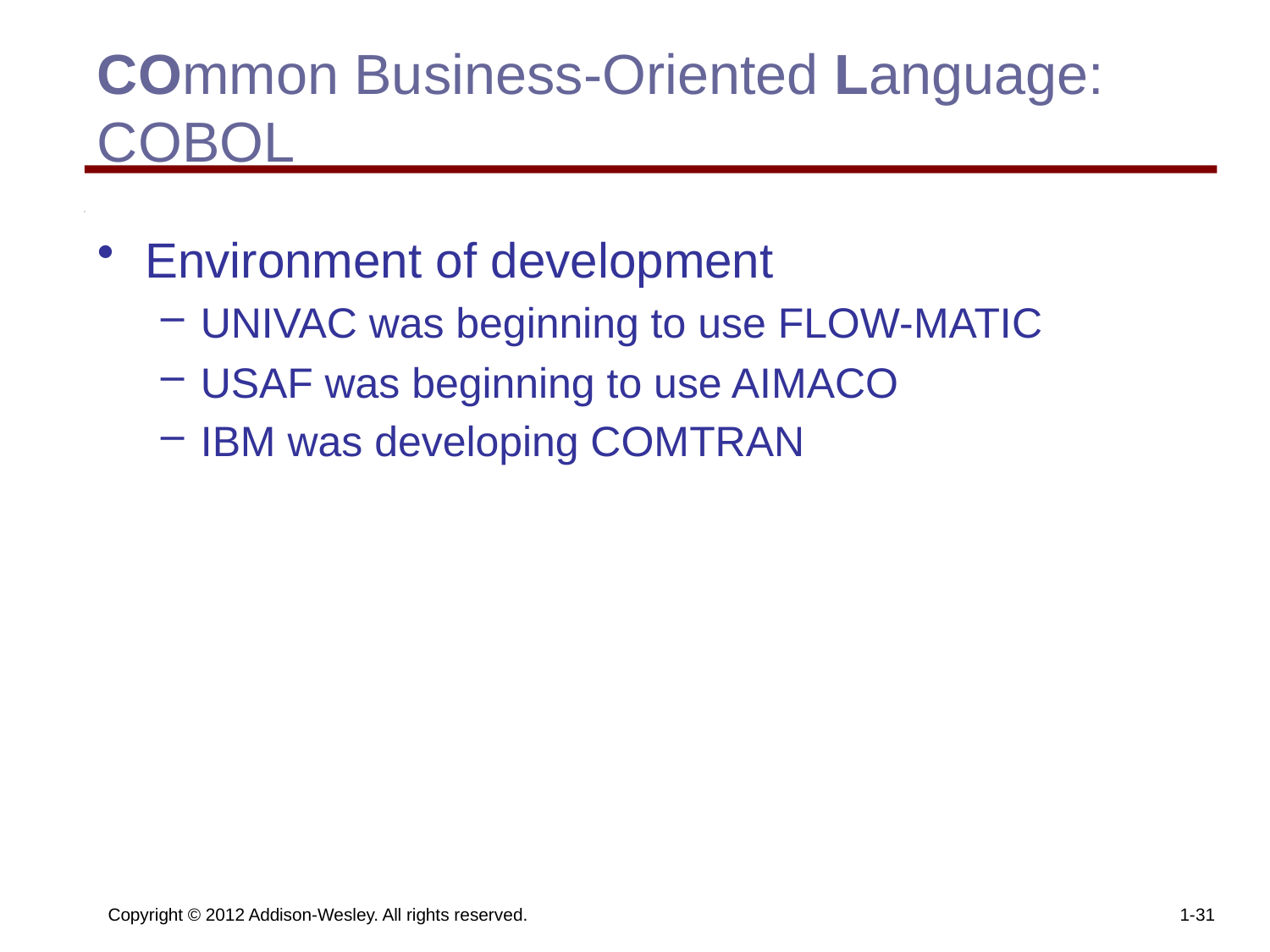

# COmmon Business-Oriented Language: COBOL
Environment of development
UNIVAC was beginning to use FLOW-MATIC
USAF was beginning to use AIMACO
IBM was developing COMTRAN
Copyright © 2012 Addison-Wesley. All rights reserved.
1-31